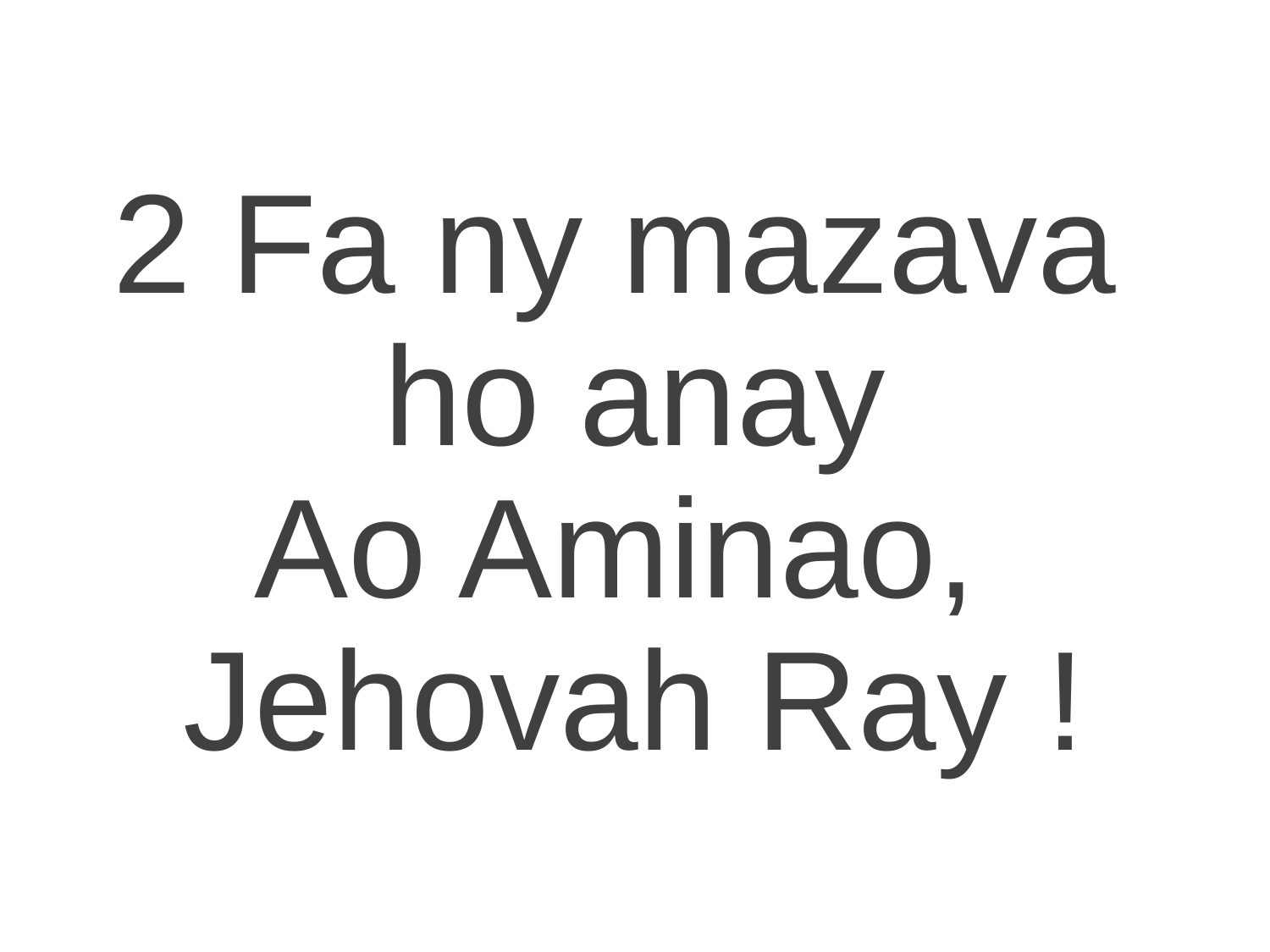

2 Fa ny mazava
ho anay
Ao Aminao,
Jehovah Ray !